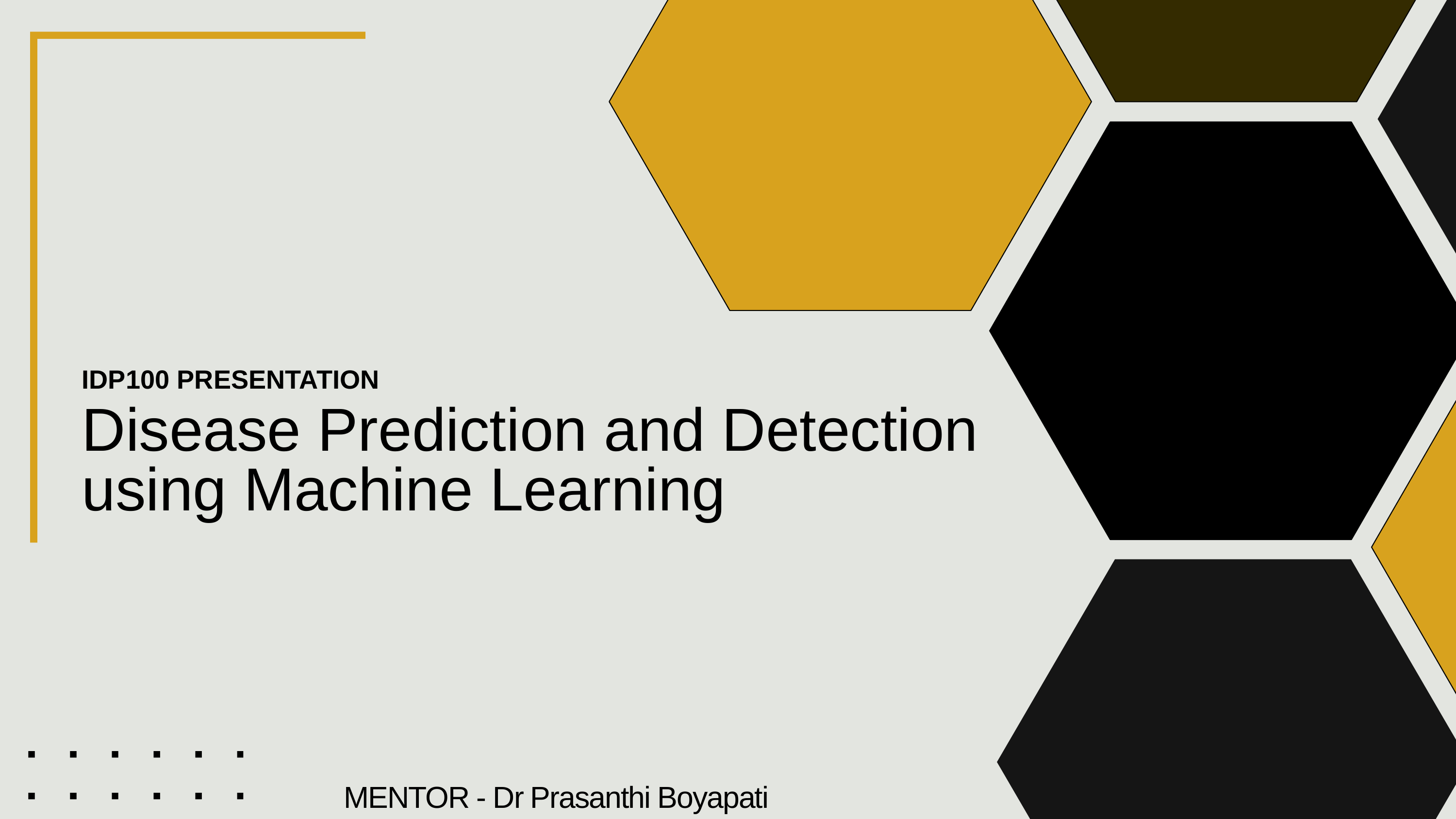

IDP100 PRESENTATION
Disease Prediction and Detection using Machine Learning

MENTOR - Dr Prasanthi Boyapati